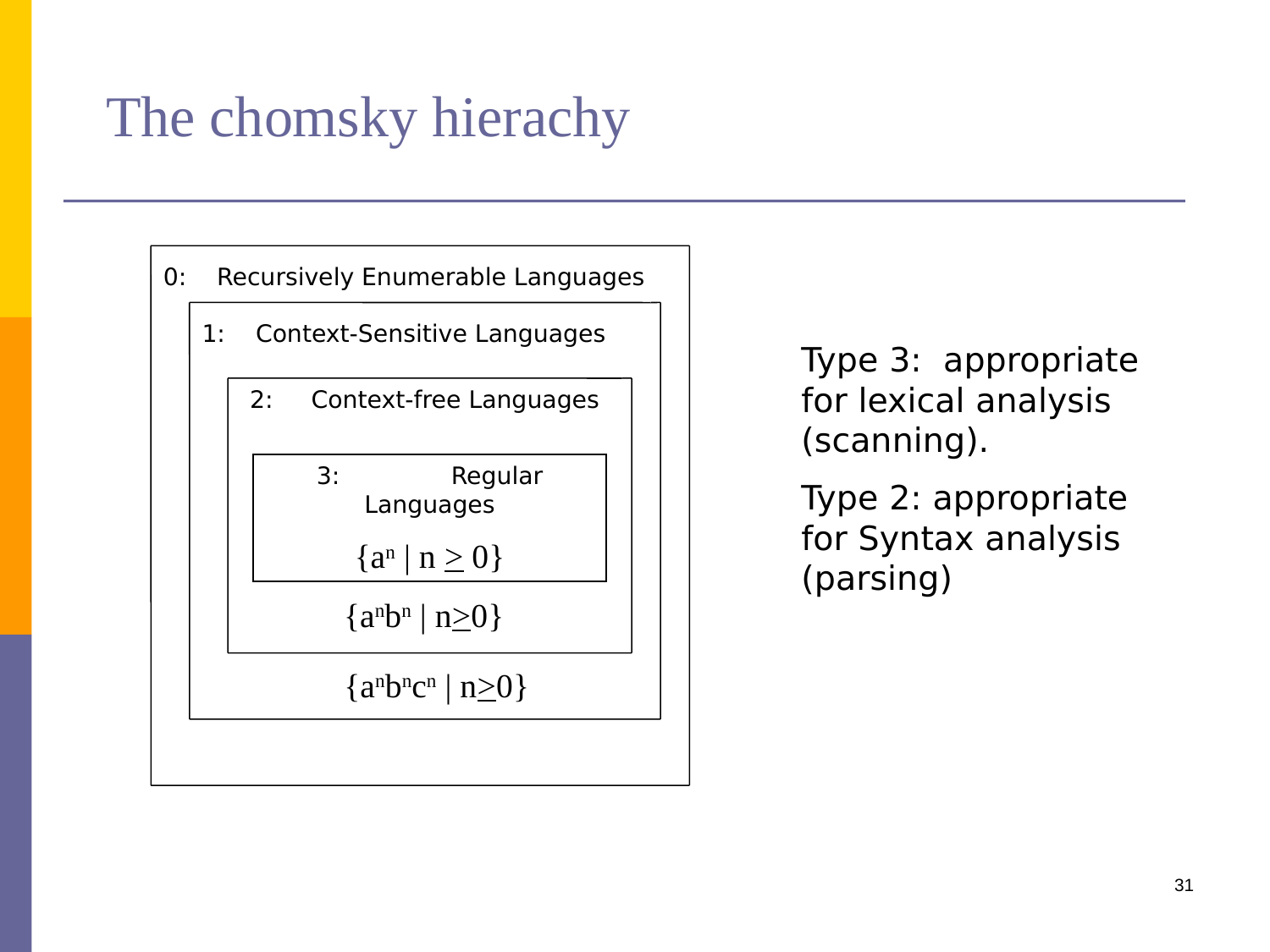

# The chomsky hierachy

0:    Recursively Enumerable Languages

1:    Context-Sensitive Languages

2:     Context-free Languages

3:	 Regular Languages
{an | n > 0}
{anbn | n>0}

{anbncn | n>0}

Type 3:  appropriate for lexical analysis (scanning).
Type 2: appropriate for Syntax analysis (parsing)
31